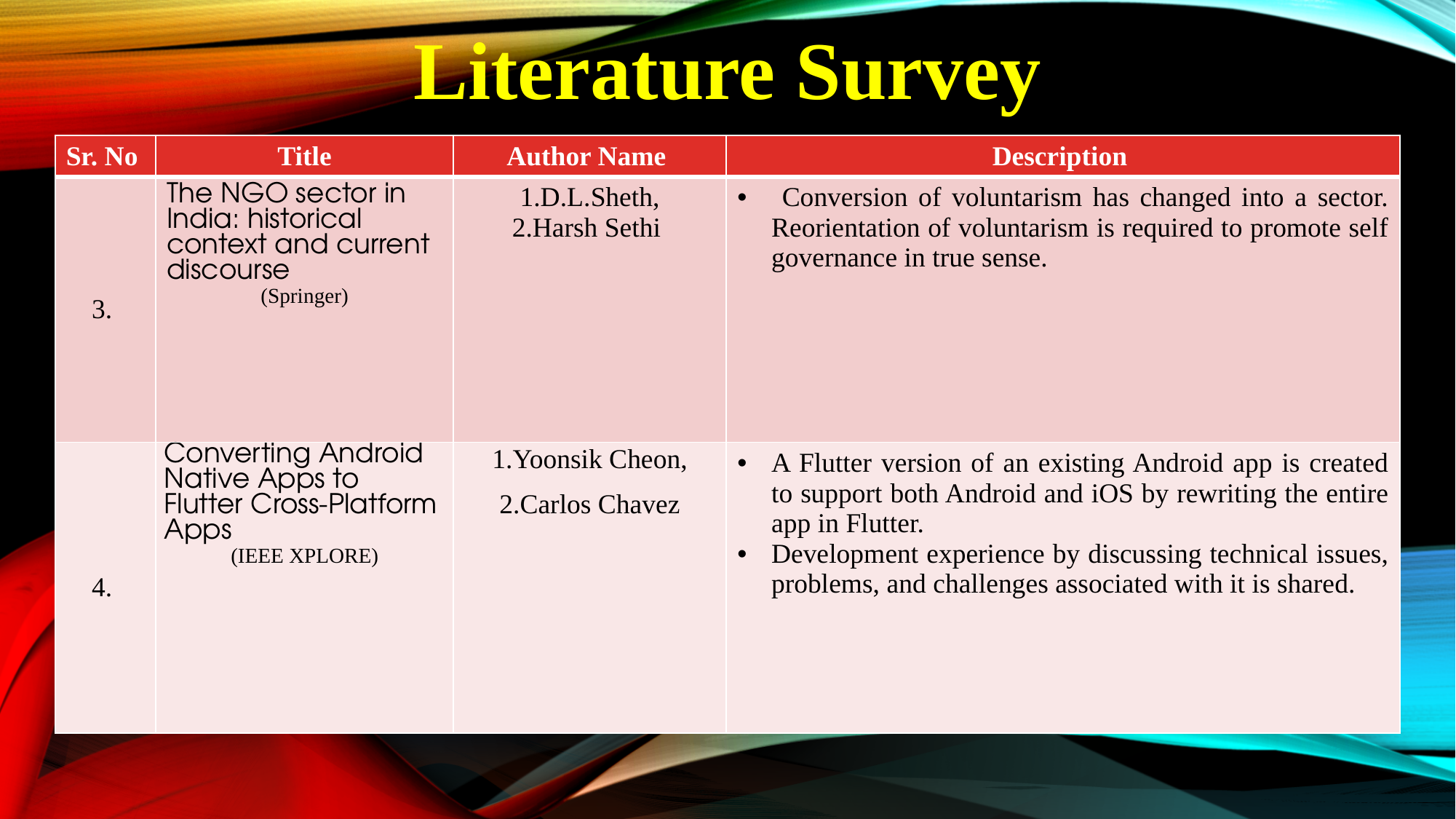

Literature Survey
| Sr. No | Title | Author Name | Description |
| --- | --- | --- | --- |
| 3. | The NGO sector in India: historical context and current discourse (Springer) | 1.D.L.Sheth, 2.Harsh Sethi | Conversion of voluntarism has changed into a sector. Reorientation of voluntarism is required to promote self governance in true sense. |
| 4. | Converting Android Native Apps to Flutter Cross-Platform Apps (IEEE XPLORE) | 1.Yoonsik Cheon, 2.Carlos Chavez | A Flutter version of an existing Android app is created to support both Android and iOS by rewriting the entire app in Flutter. Development experience by discussing technical issues, problems, and challenges associated with it is shared. |